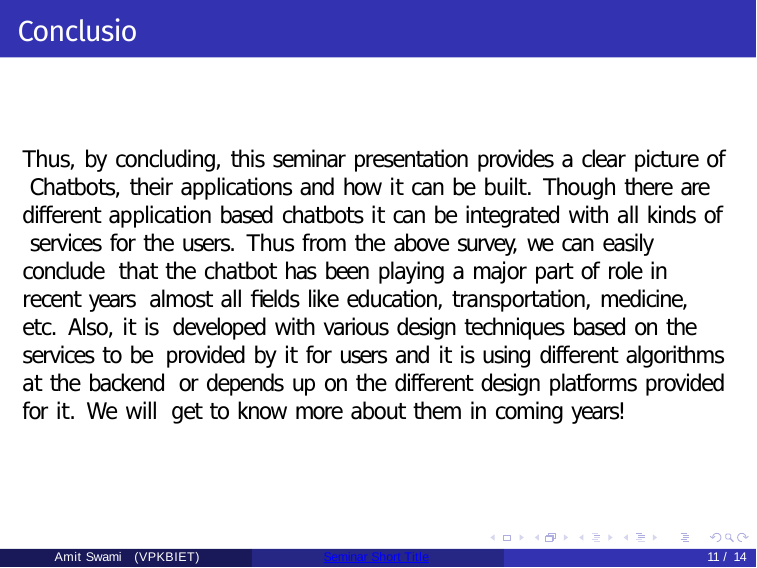

# Conclusion
Thus, by concluding, this seminar presentation provides a clear picture of  Chatbots, their applications and how it can be built. Though there are  different application based chatbots it can be integrated with all kinds of  services for the users. Thus from the above survey, we can easily conclude  that the chatbot has been playing a major part of role in recent years  almost all fields like education, transportation, medicine, etc. Also, it is  developed with various design techniques based on the services to be  provided by it for users and it is using different algorithms at the backend  or depends up on the different design platforms provided for it. We will  get to know more about them in coming years!

Amit Swami  (VPKBIET)
Seminar Short Title
11 / 14